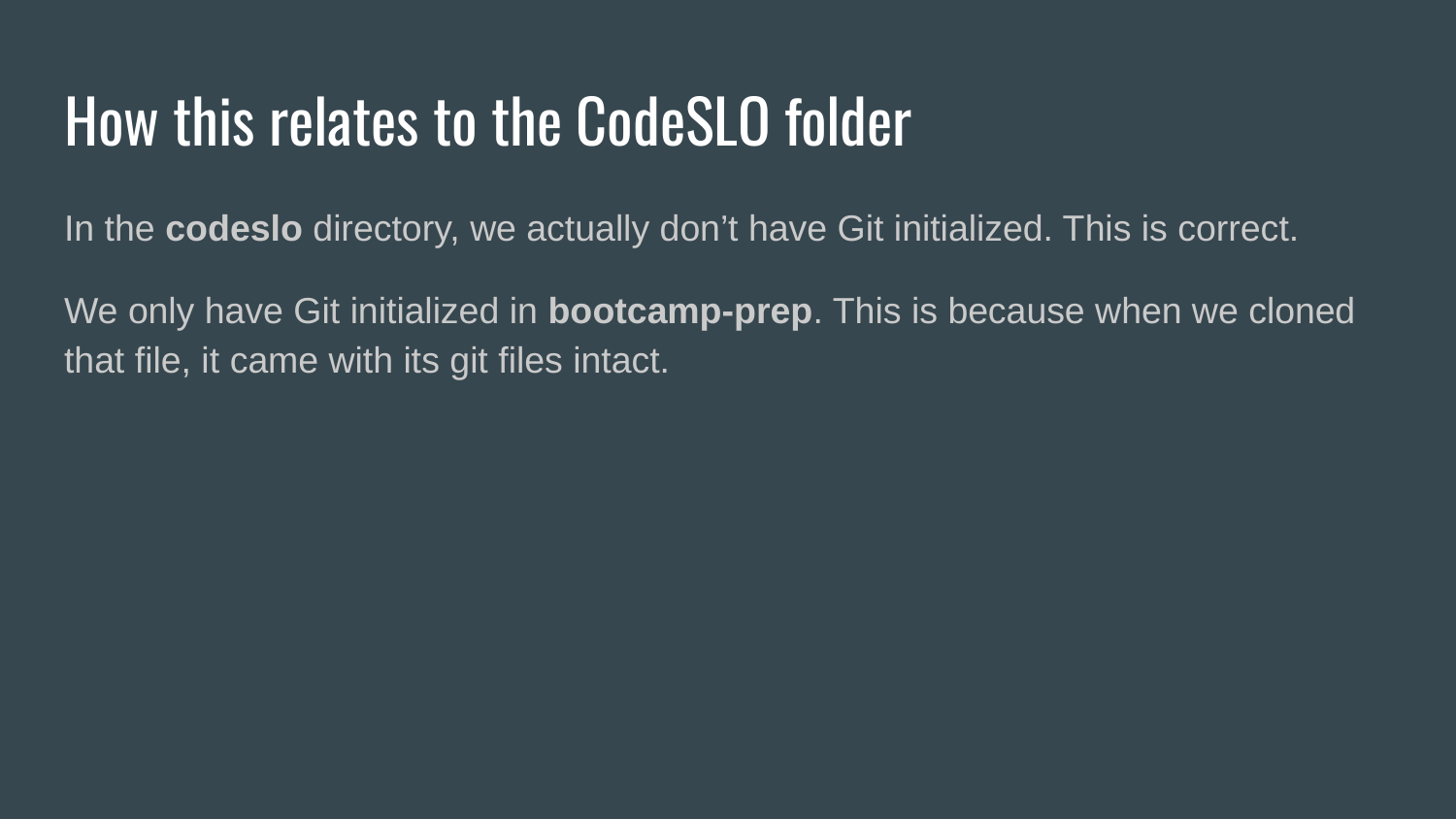

# How this relates to the CodeSLO folder
In the codeslo directory, we actually don’t have Git initialized. This is correct.
We only have Git initialized in bootcamp-prep. This is because when we cloned that file, it came with its git files intact.